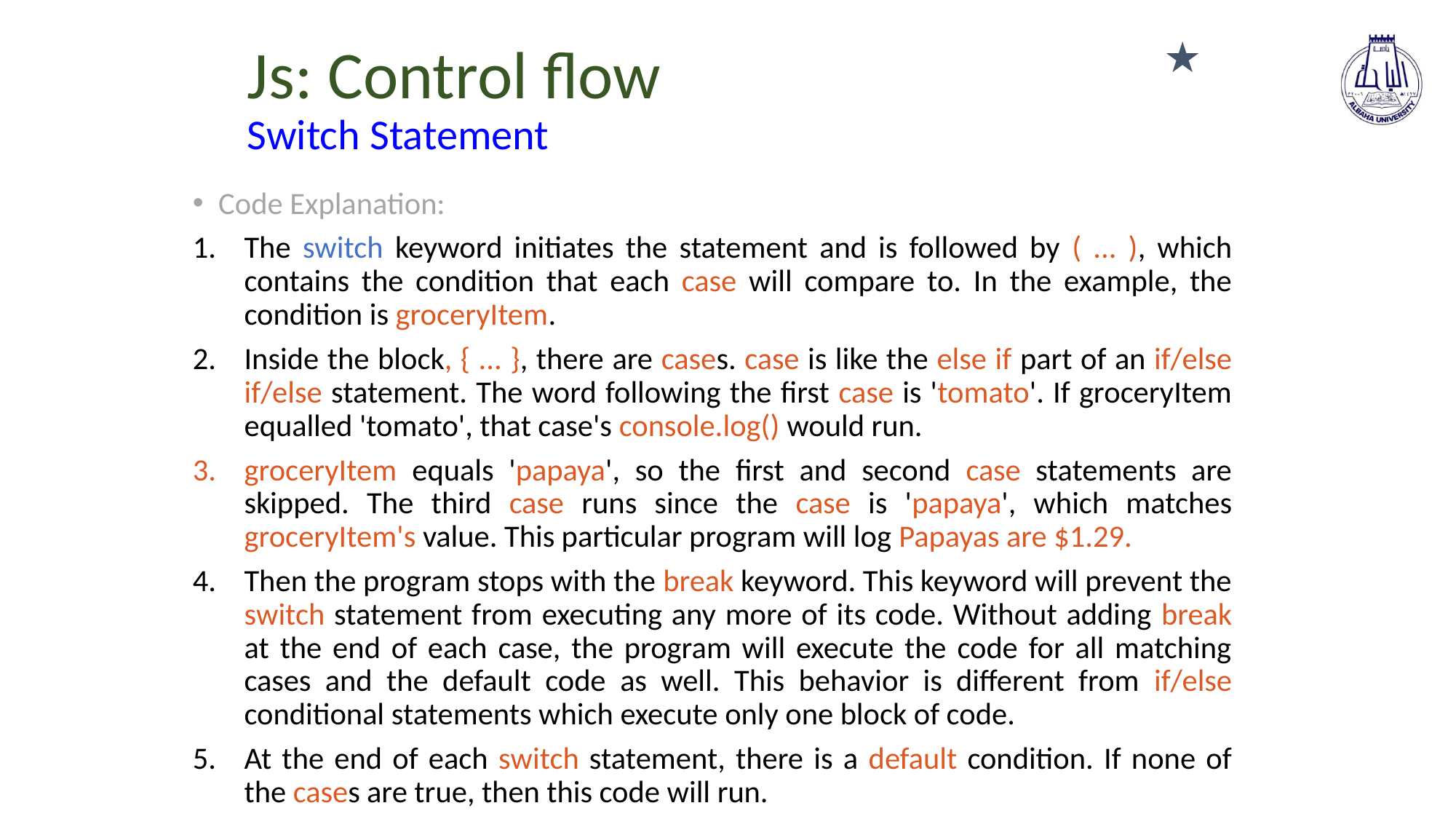

# Js: Control flow Switch Statement
★
Code Explanation:
The switch keyword initiates the statement and is followed by ( ... ), which contains the condition that each case will compare to. In the example, the condition is groceryItem.
Inside the block, { ... }, there are cases. case is like the else if part of an if/else if/else statement. The word following the first case is 'tomato'. If groceryItem equalled 'tomato', that case's console.log() would run.
groceryItem equals 'papaya', so the first and second case statements are skipped. The third case runs since the case is 'papaya', which matches groceryItem's value. This particular program will log Papayas are $1.29.
Then the program stops with the break keyword. This keyword will prevent the switch statement from executing any more of its code. Without adding break at the end of each case, the program will execute the code for all matching cases and the default code as well. This behavior is different from if/else conditional statements which execute only one block of code.
At the end of each switch statement, there is a default condition. If none of the cases are true, then this code will run.